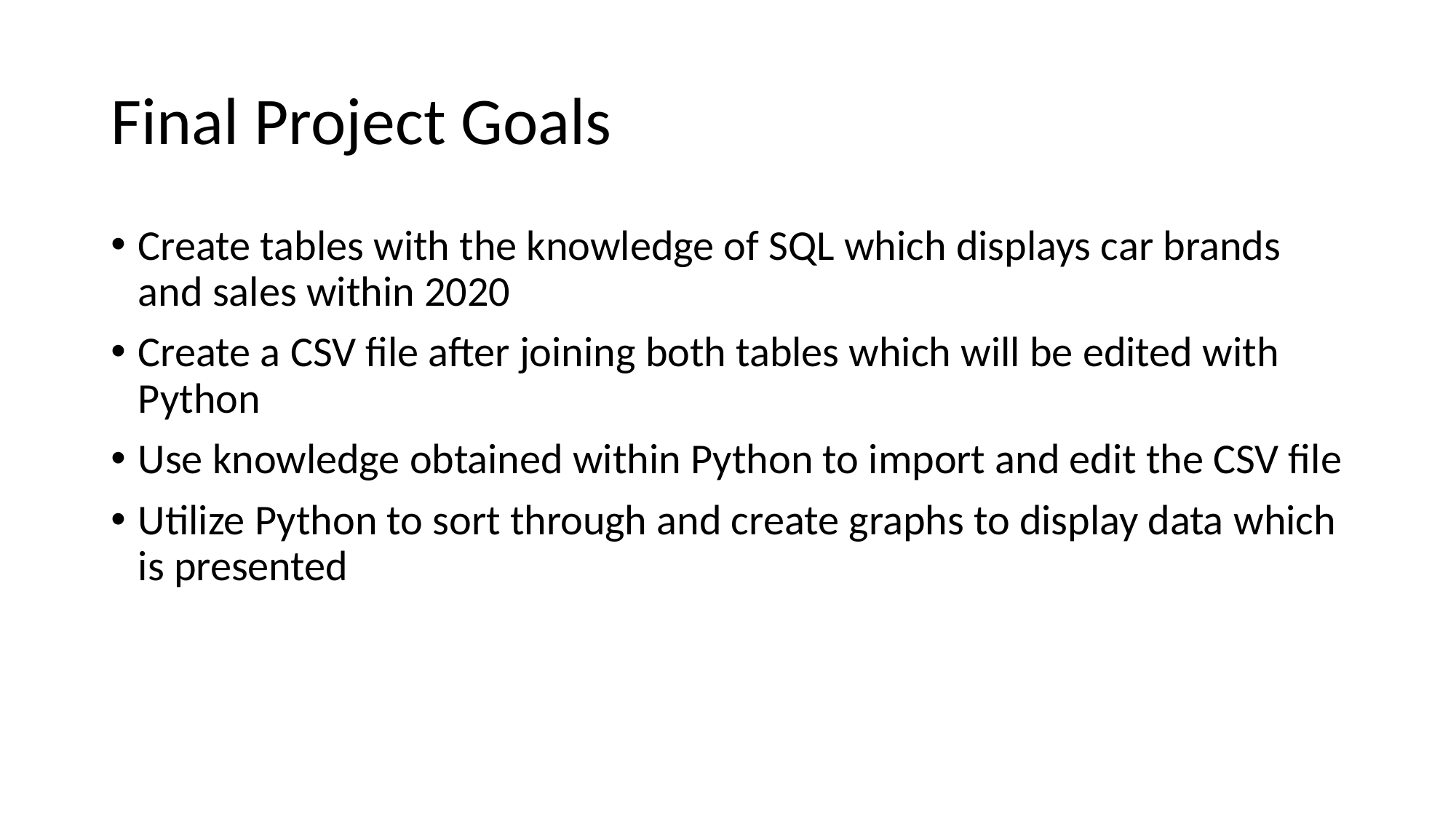

# Final Project Goals
Create tables with the knowledge of SQL which displays car brands and sales within 2020
Create a CSV file after joining both tables which will be edited with Python
Use knowledge obtained within Python to import and edit the CSV file
Utilize Python to sort through and create graphs to display data which is presented